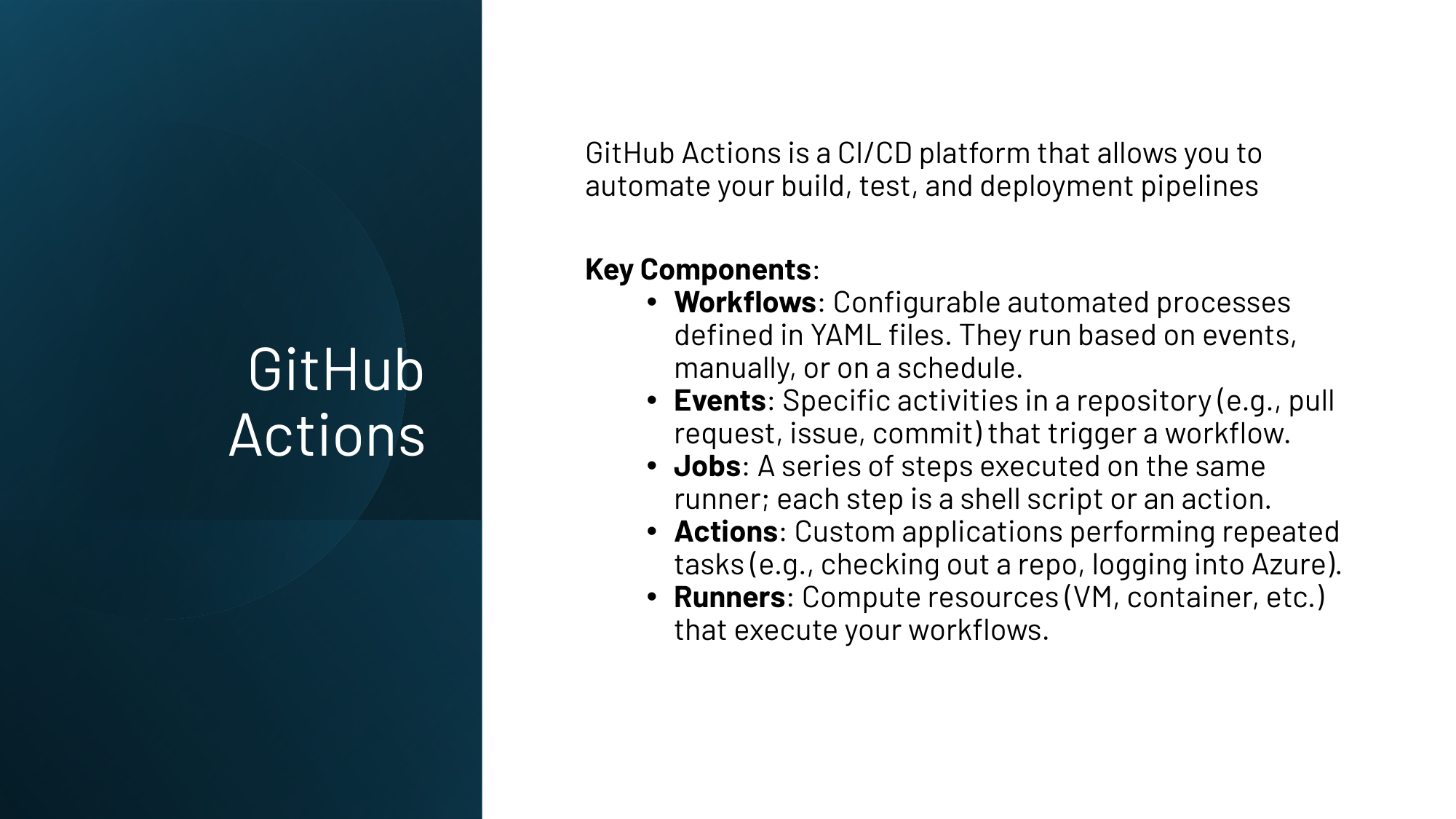

GitHub Actions
GitHub Actions is a CI/CD platform that allows you to automate your build, test, and deployment pipelines

Key Components:
Workflows: Configurable automated processes defined in YAML files. They run based on events, manually, or on a schedule.
Events: Specific activities in a repository (e.g., pull request, issue, commit) that trigger a workflow.
Jobs: A series of steps executed on the same runner; each step is a shell script or an action.
Actions: Custom applications performing repeated tasks (e.g., checking out a repo, logging into Azure).
Runners: Compute resources (VM, container, etc.) that execute your workflows.